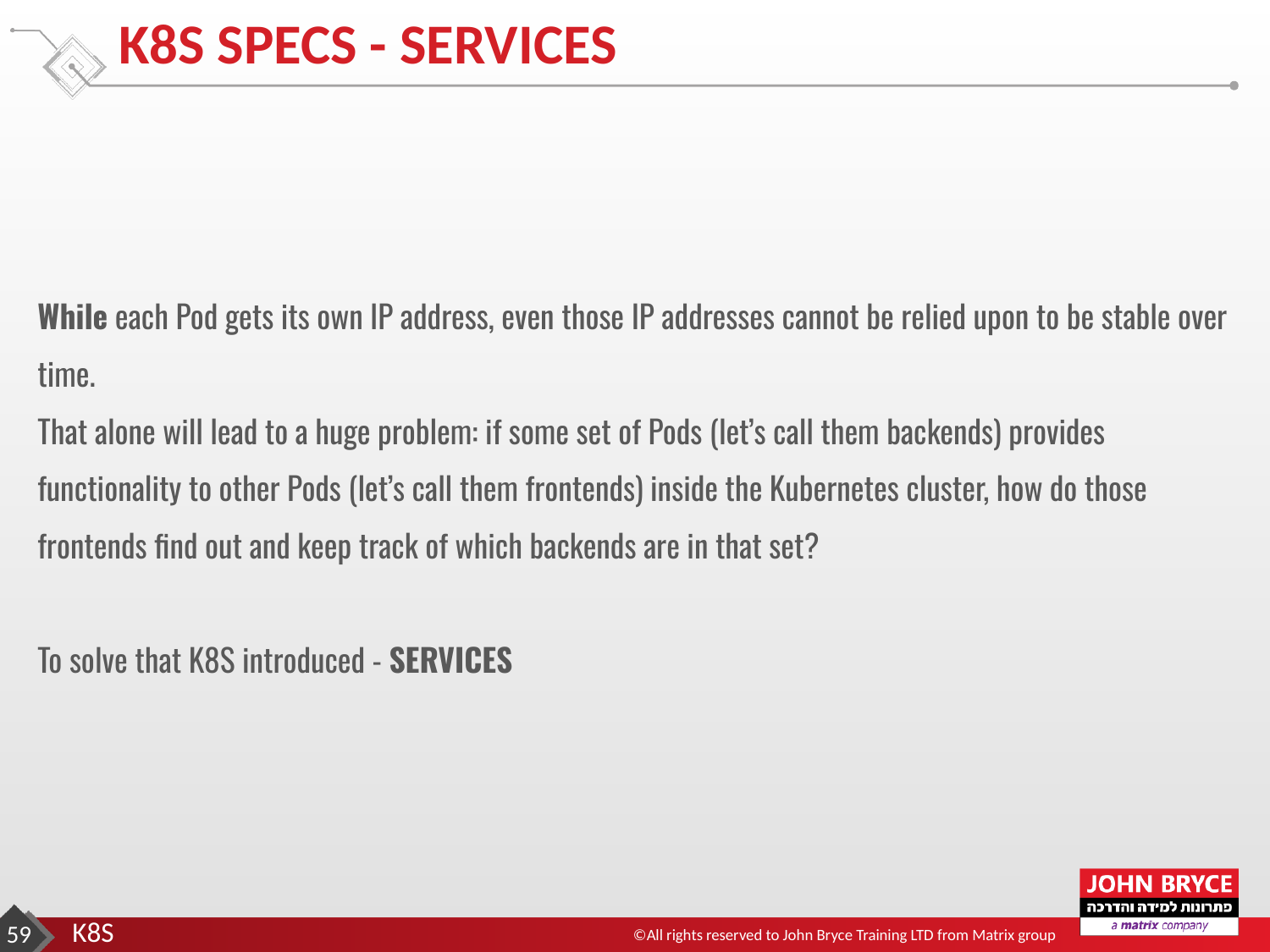

# K8S SPECS - SERVICES
While each Pod gets its own IP address, even those IP addresses cannot be relied upon to be stable over time.
That alone will lead to a huge problem: if some set of Pods (let’s call them backends) provides functionality to other Pods (let’s call them frontends) inside the Kubernetes cluster, how do those frontends find out and keep track of which backends are in that set?

To solve that K8S introduced - SERVICES

59